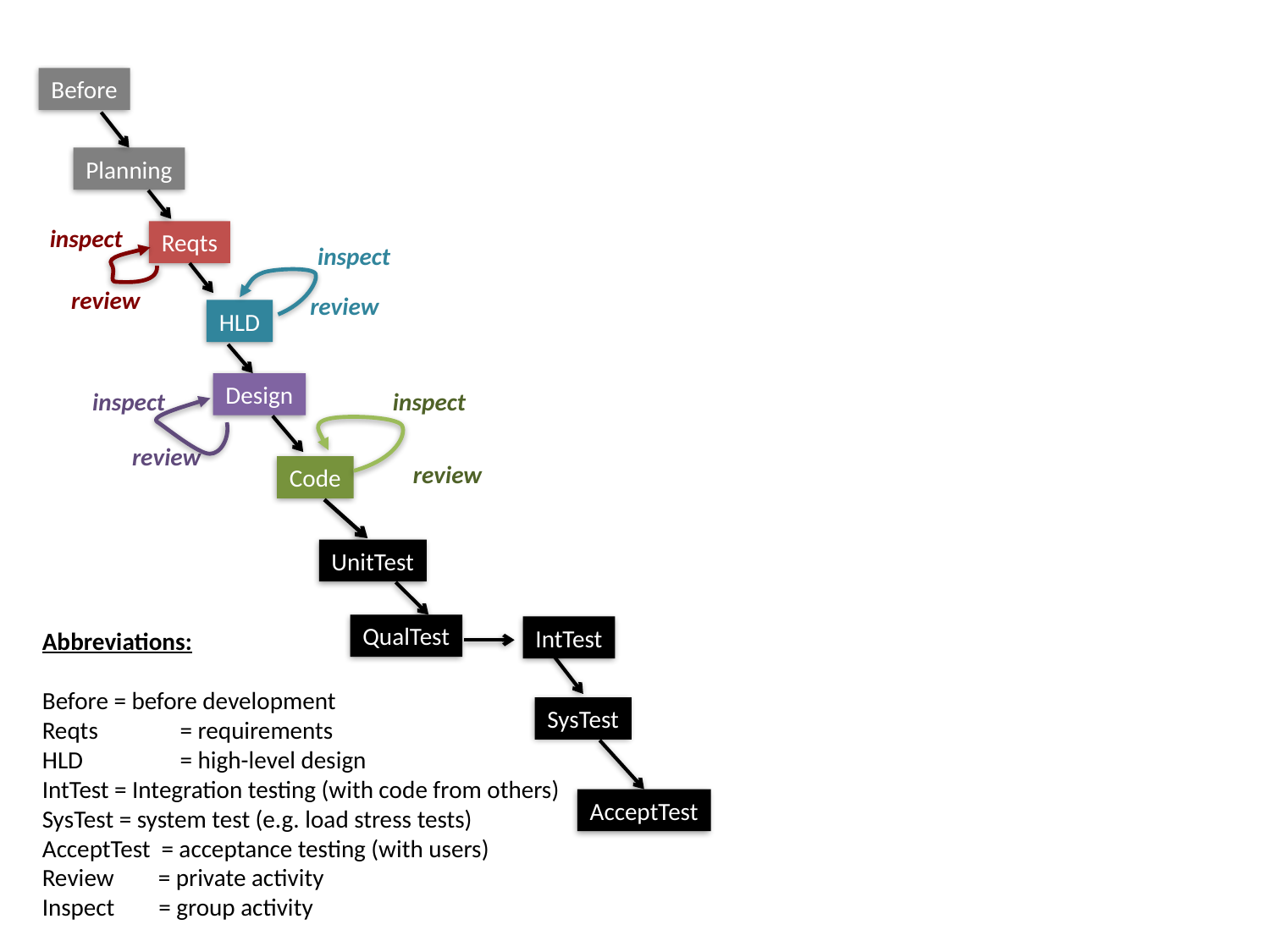

Before
Planning
inspect
Reqts
inspect

review
review
HLD
Design
inspect
inspect

review
review
Code
UnitTest
QualTest
IntTest
Abbreviations:
Before = before development
Reqts	  = requirements
HLD	  = high-level design
IntTest = Integration testing (with code from others)
SysTest = system test (e.g. load stress tests)
AcceptTest  = acceptance testing (with users)
Review        = private activity
Inspect        = group activity
SysTest
AcceptTest